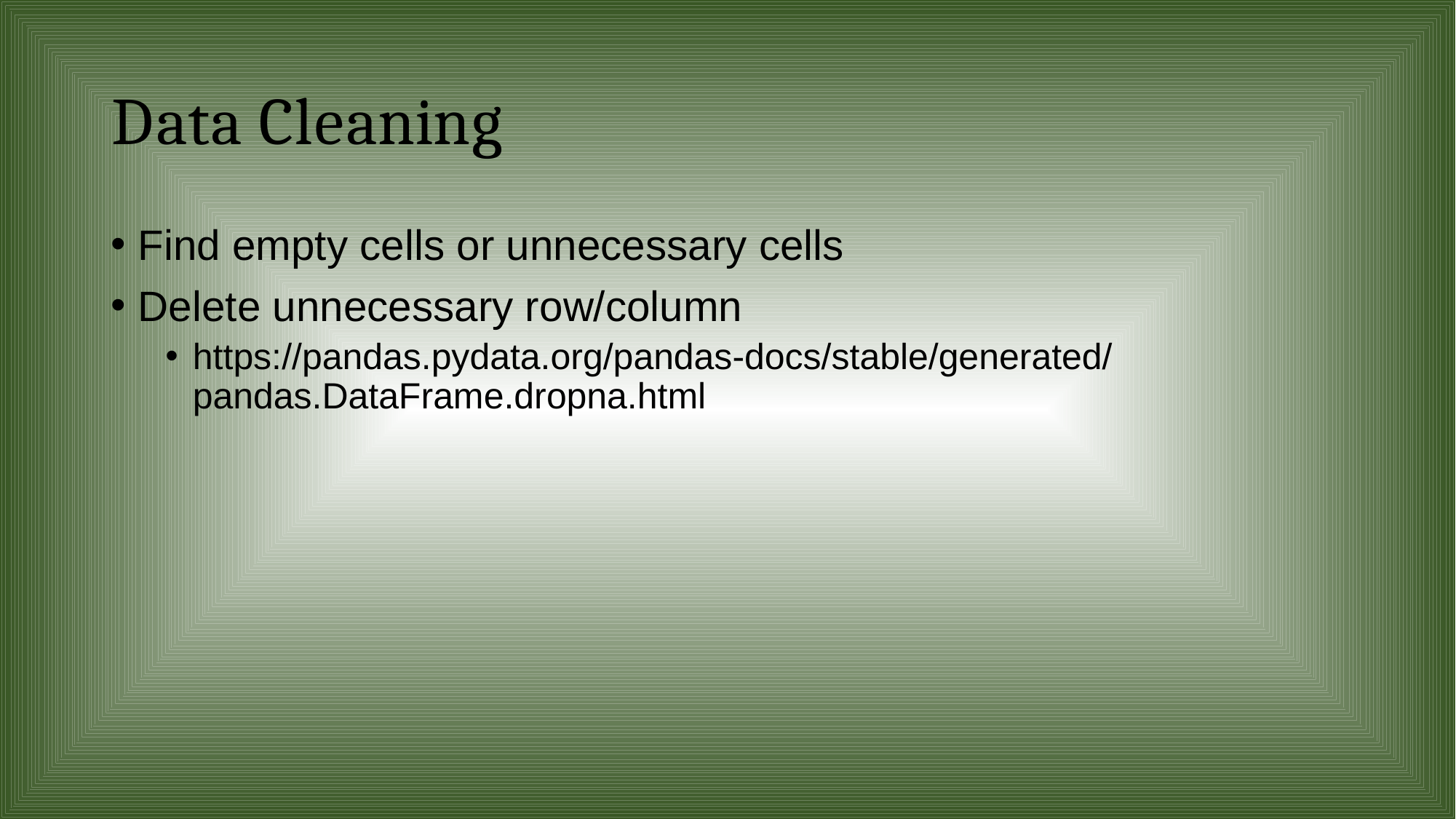

# Data Cleaning
Find empty cells or unnecessary cells
Delete unnecessary row/column
https://pandas.pydata.org/pandas-docs/stable/generated/pandas.DataFrame.dropna.html